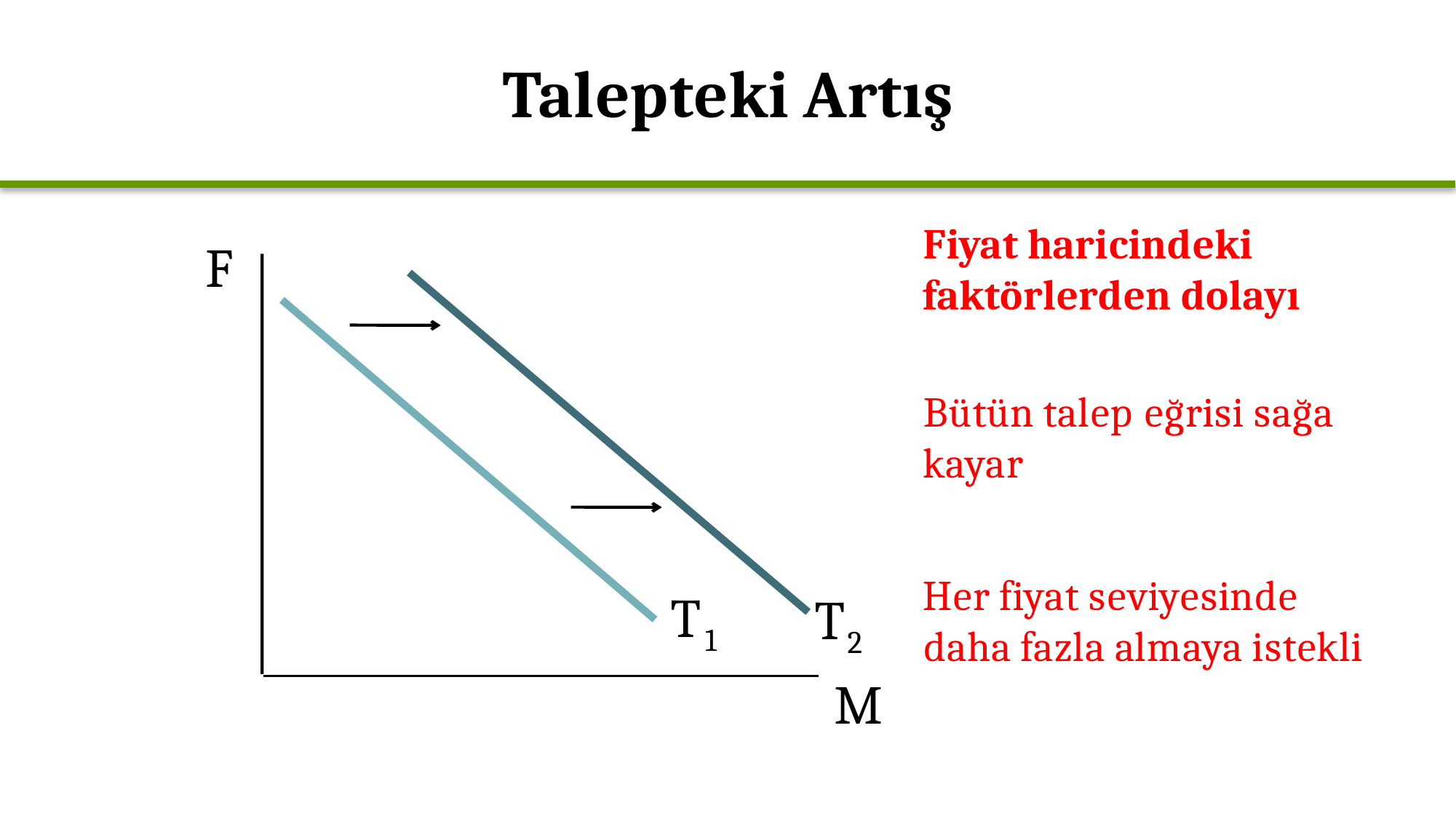

# Talepteki Artış
Fiyat haricindeki faktörlerden dolayı

Bütün talep eğrisi sağa kayar

Her fiyat seviyesinde daha fazla almaya istekli

F

M

T2

T1